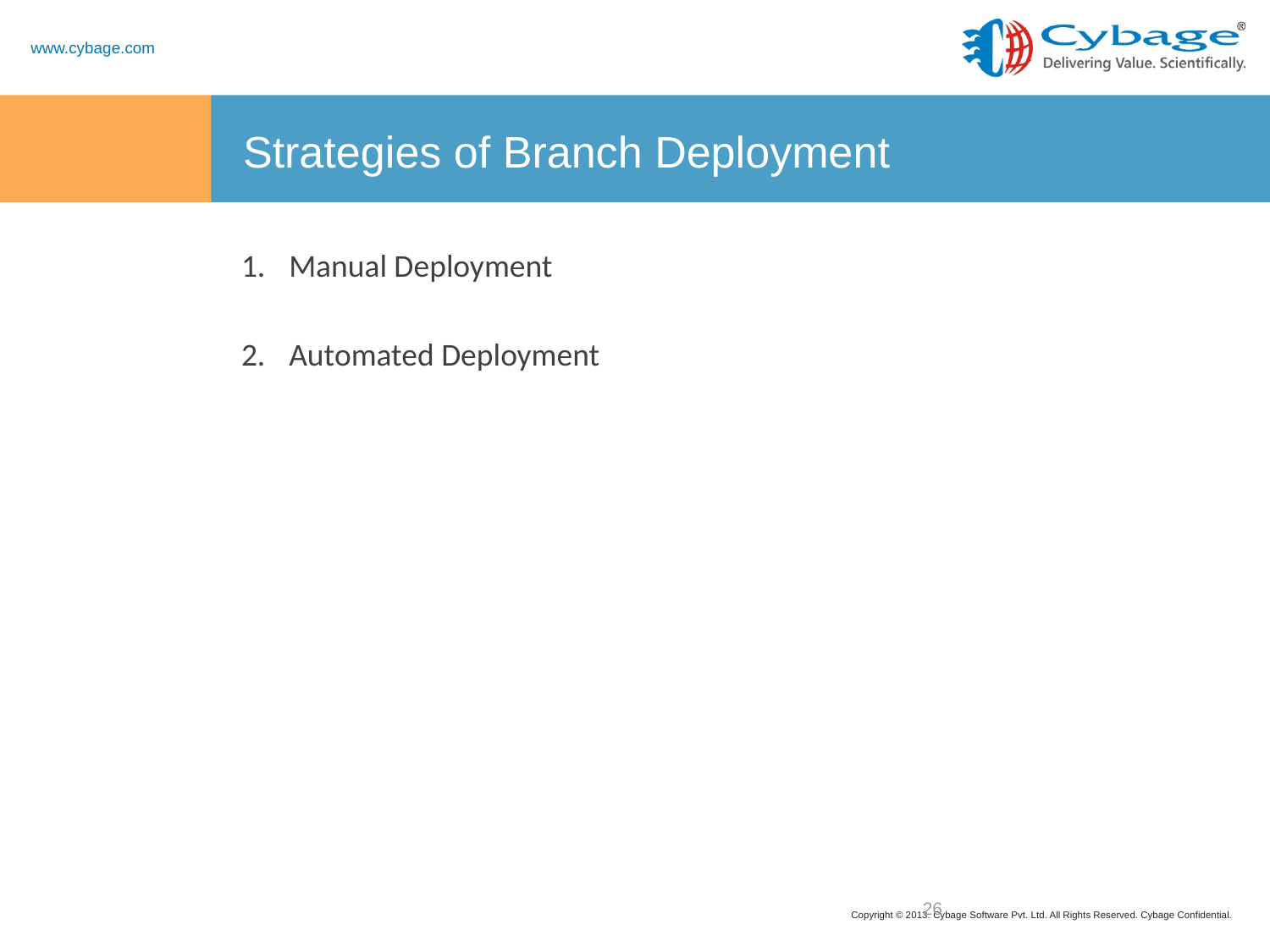

# Strategies of Branch Deployment
Manual Deployment

Automated Deployment

26